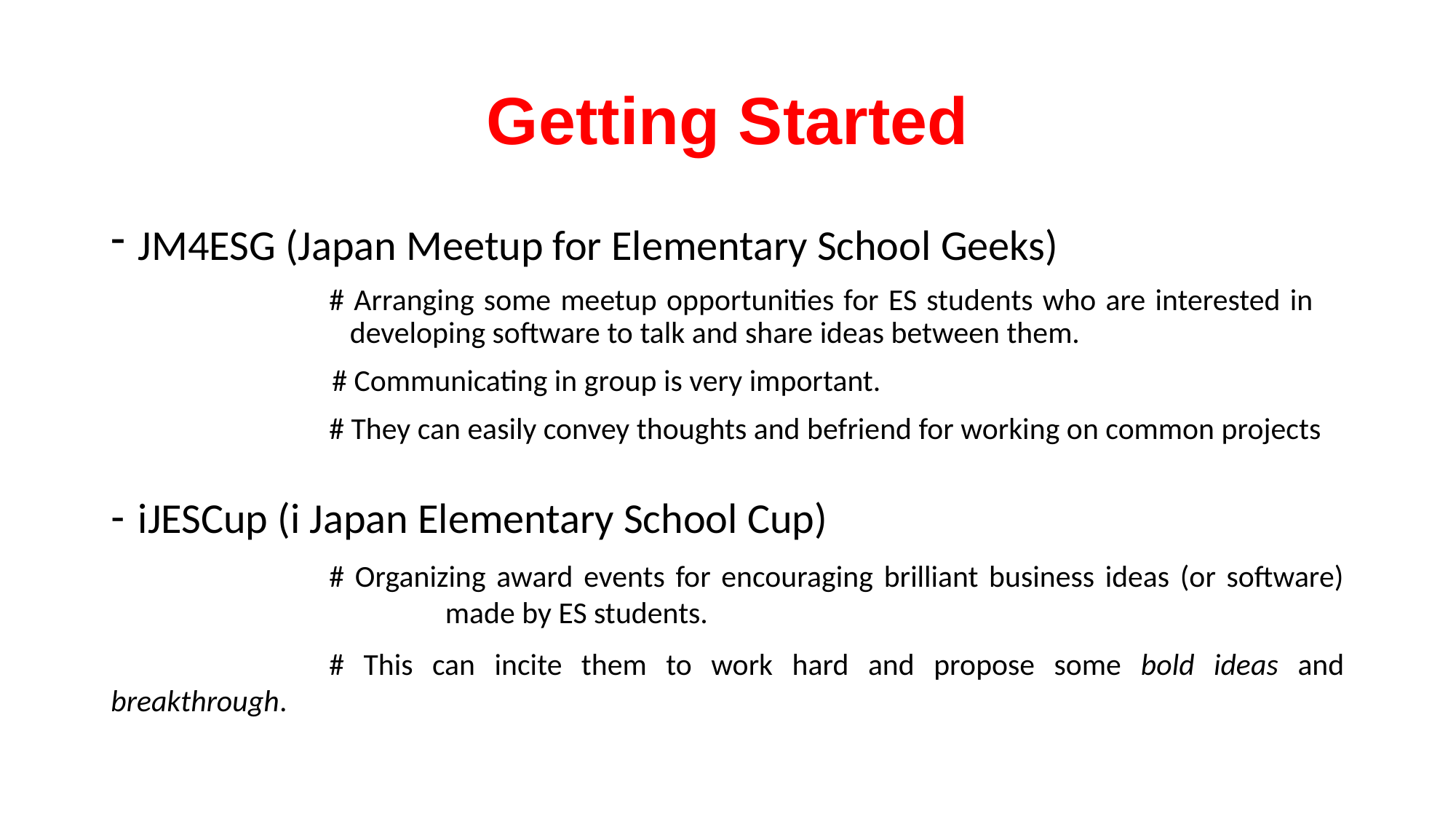

# Getting Started
JM4ESG (Japan Meetup for Elementary School Geeks)
		# Arranging some meetup opportunities for ES students who are interested in 			   developing software to talk and share ideas between them.
                                # Communicating in group is very important.
		# They can easily convey thoughts and befriend for working on common projects

iJESCup (i Japan Elementary School Cup)
		# Organizing award events for encouraging brilliant business ideas (or software) 			 made by ES students.
		# This can incite them to work hard and propose some bold ideas and breakthrough.